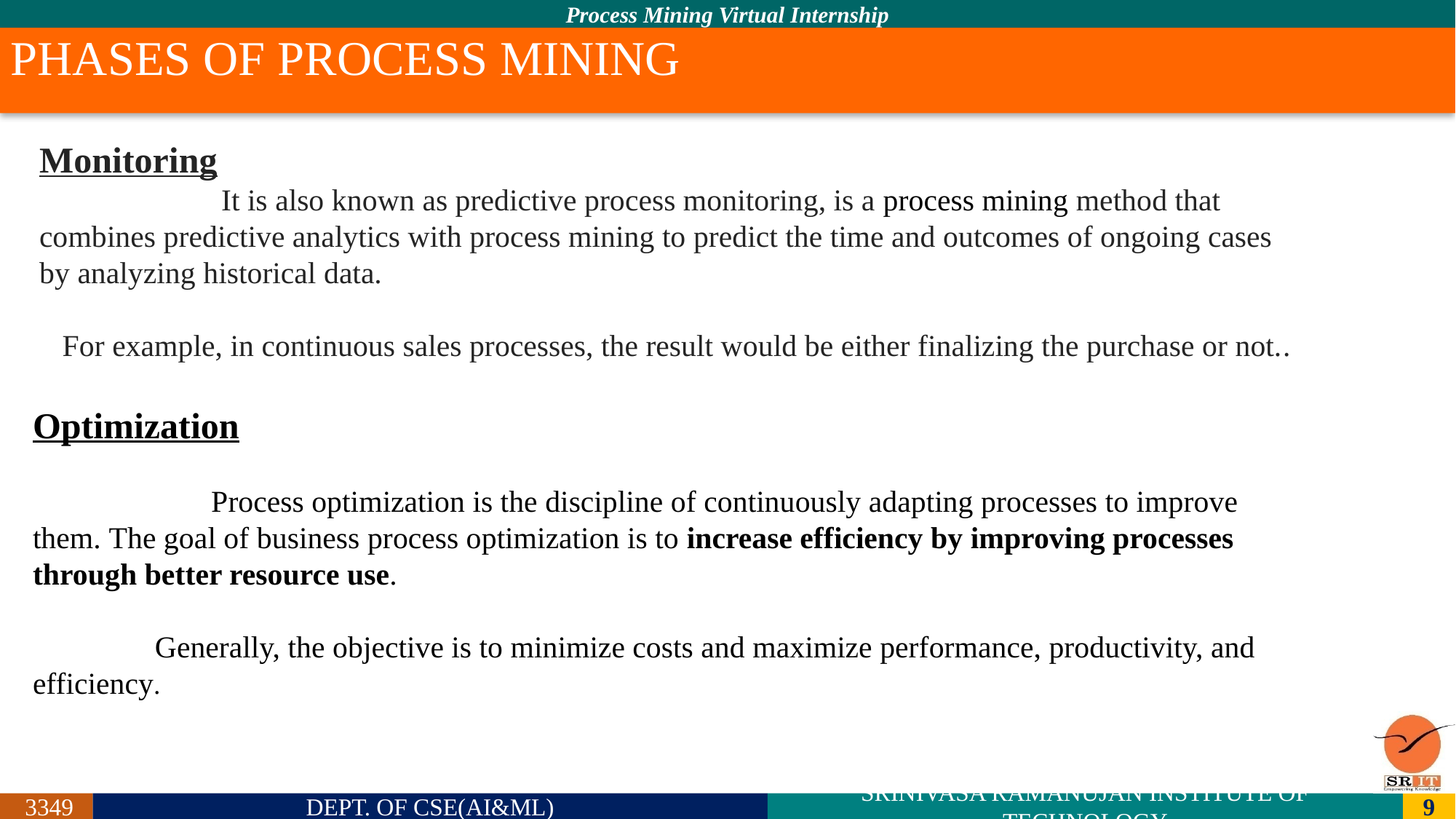

# PHASES OF PROCESS MINING

Monitoring
                          It is also known as predictive process monitoring, is a process mining method that combines predictive analytics with process mining to predict the time and outcomes of ongoing cases by analyzing historical data.

   For example, in continuous sales processes, the result would be either finalizing the purchase or not..

Optimization

                         Process optimization is the discipline of continuously adapting processes to improve them. The goal of business process optimization is to increase efficiency by improving processes through better resource use.

                Generally, the objective is to minimize costs and maximize performance, productivity, and efficiency.